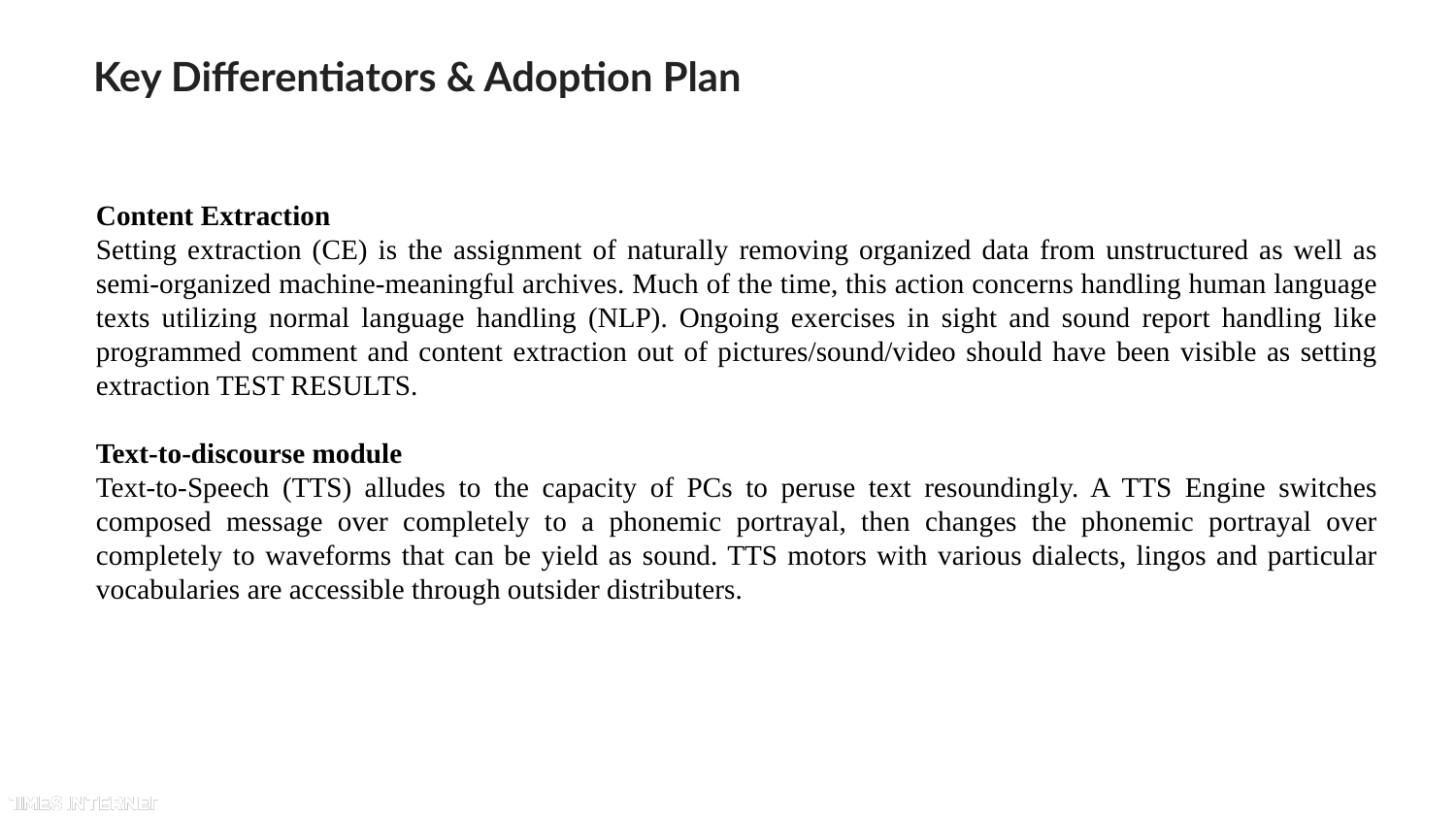

# Key Differentiators & Adoption Plan
Content Extraction
Setting extraction (CE) is the assignment of naturally removing organized data from unstructured as well as semi-organized machine-meaningful archives. Much of the time, this action concerns handling human language texts utilizing normal language handling (NLP). Ongoing exercises in sight and sound report handling like programmed comment and content extraction out of pictures/sound/video should have been visible as setting extraction TEST RESULTS.

Text-to-discourse module
Text-to-Speech (TTS) alludes to the capacity of PCs to peruse text resoundingly. A TTS Engine switches composed message over completely to a phonemic portrayal, then changes the phonemic portrayal over completely to waveforms that can be yield as sound. TTS motors with various dialects, lingos and particular vocabularies are accessible through outsider distributers.